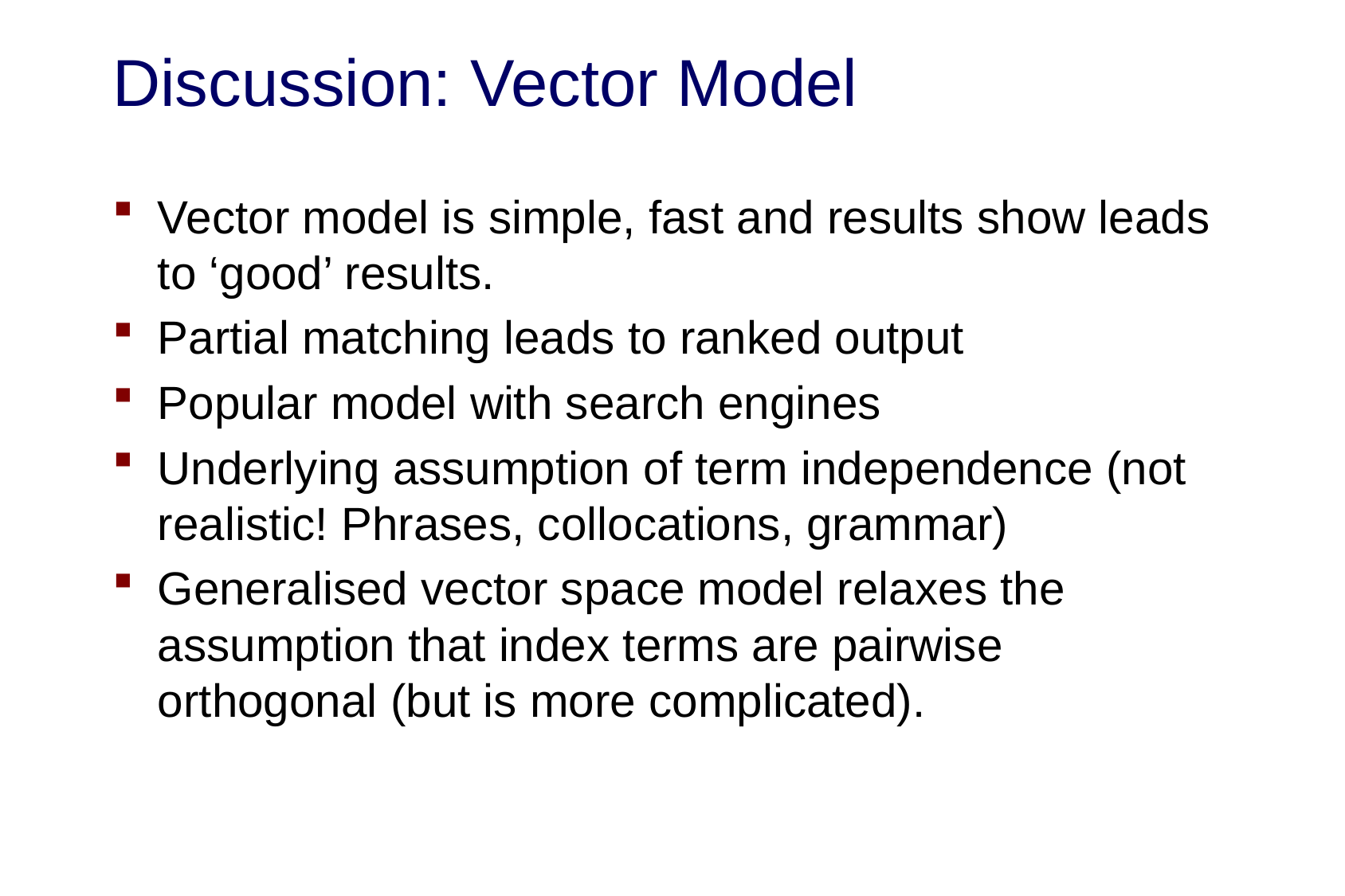

# Discussion: Vector Model
Vector model is simple, fast and results show leads to ‘good’ results.
Partial matching leads to ranked output
Popular model with search engines
Underlying assumption of term independence (not realistic! Phrases, collocations, grammar)
Generalised vector space model relaxes the assumption that index terms are pairwise orthogonal (but is more complicated).